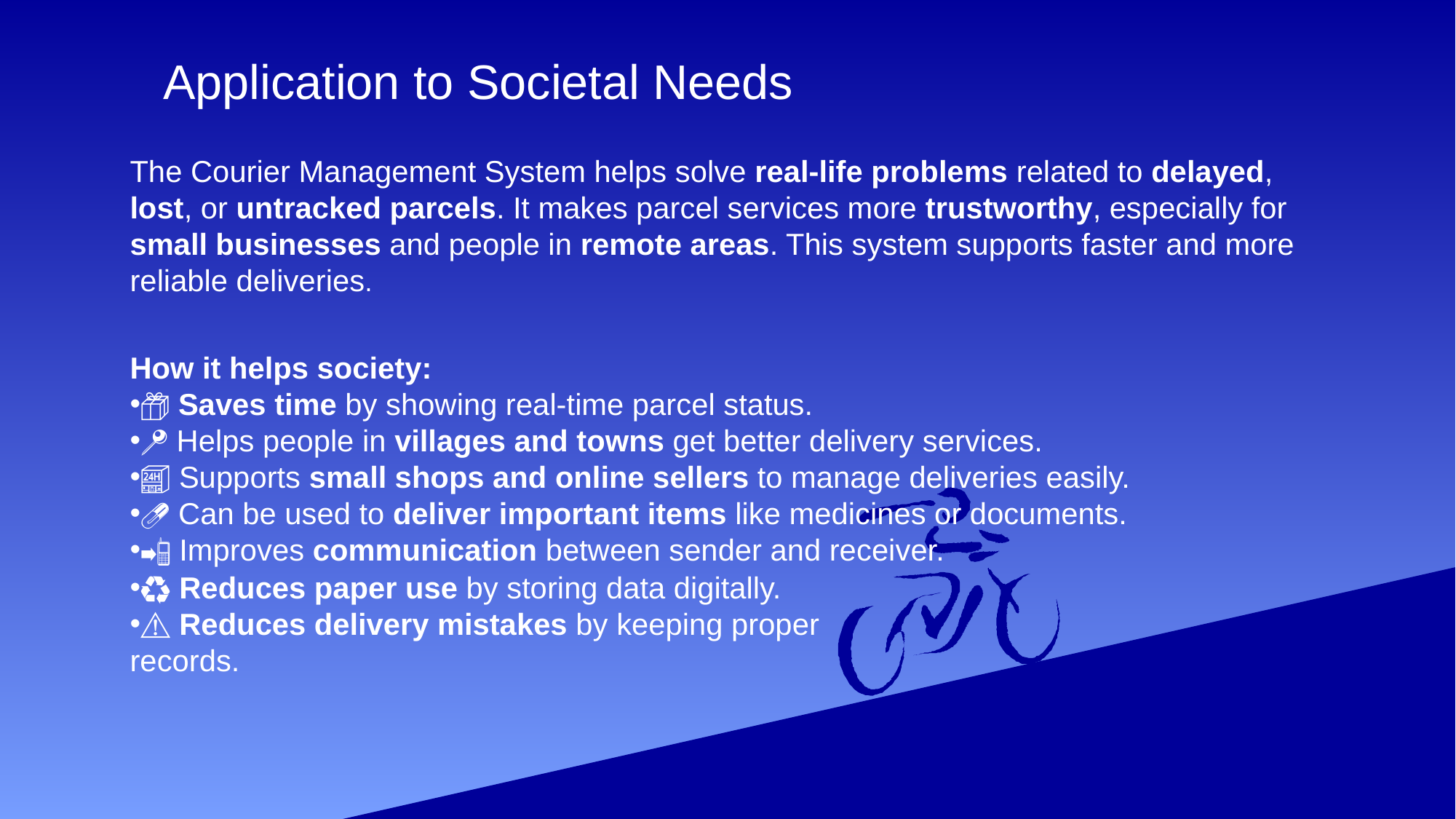

Application to Societal Needs
The Courier Management System helps solve real-life problems related to delayed, lost, or untracked parcels. It makes parcel services more trustworthy, especially for small businesses and people in remote areas. This system supports faster and more reliable deliveries.
How it helps society:
📦 Saves time by showing real-time parcel status.
📍 Helps people in villages and towns get better delivery services.
🏪 Supports small shops and online sellers to manage deliveries easily.
💊 Can be used to deliver important items like medicines or documents.
📲 Improves communication between sender and receiver.
♻️ Reduces paper use by storing data digitally.
⚠️ Reduces delivery mistakes by keeping proper records.